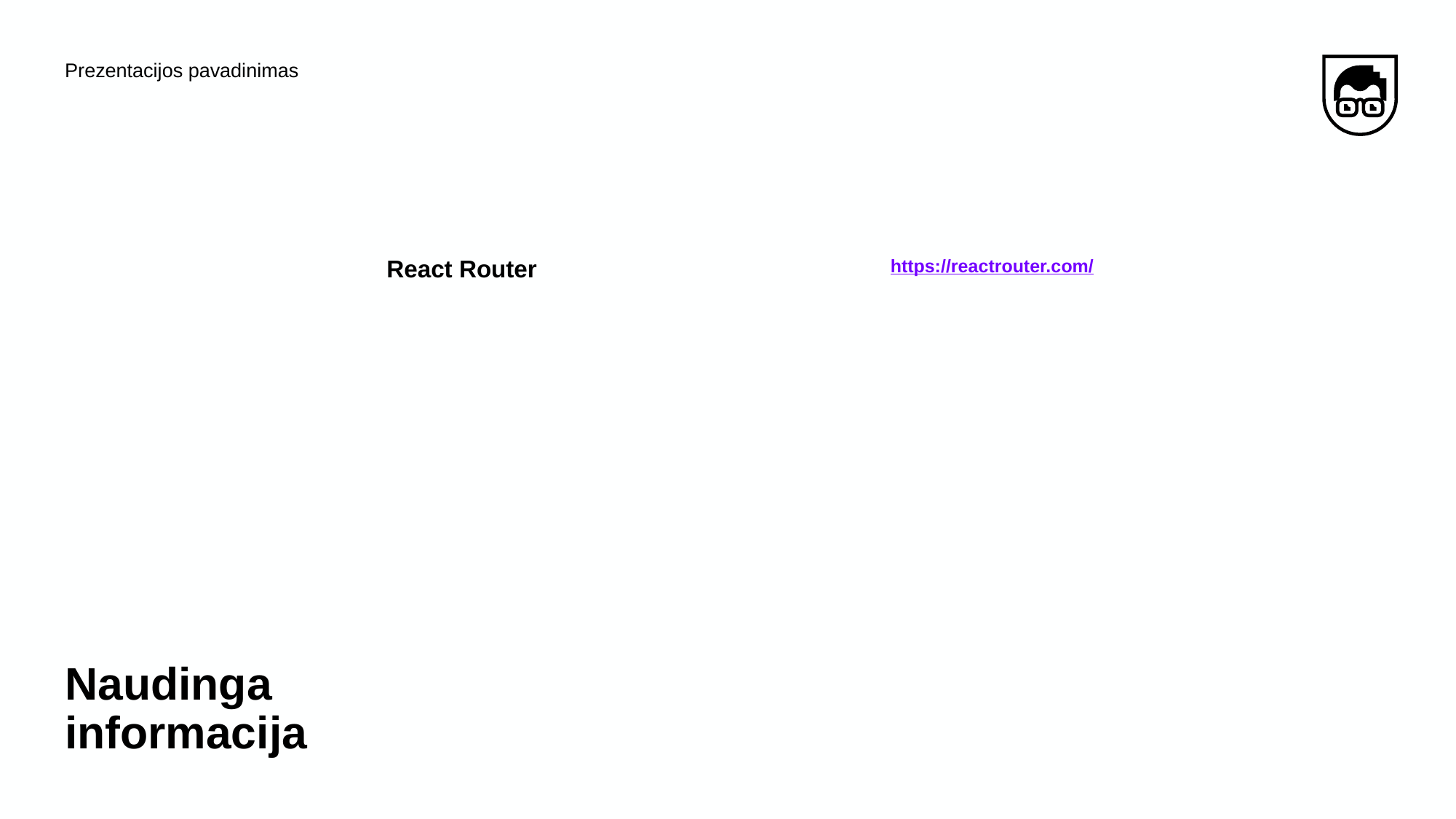

Prezentacijos pavadinimas

https://reactrouter.com/
React Router
# Naudinga informacija